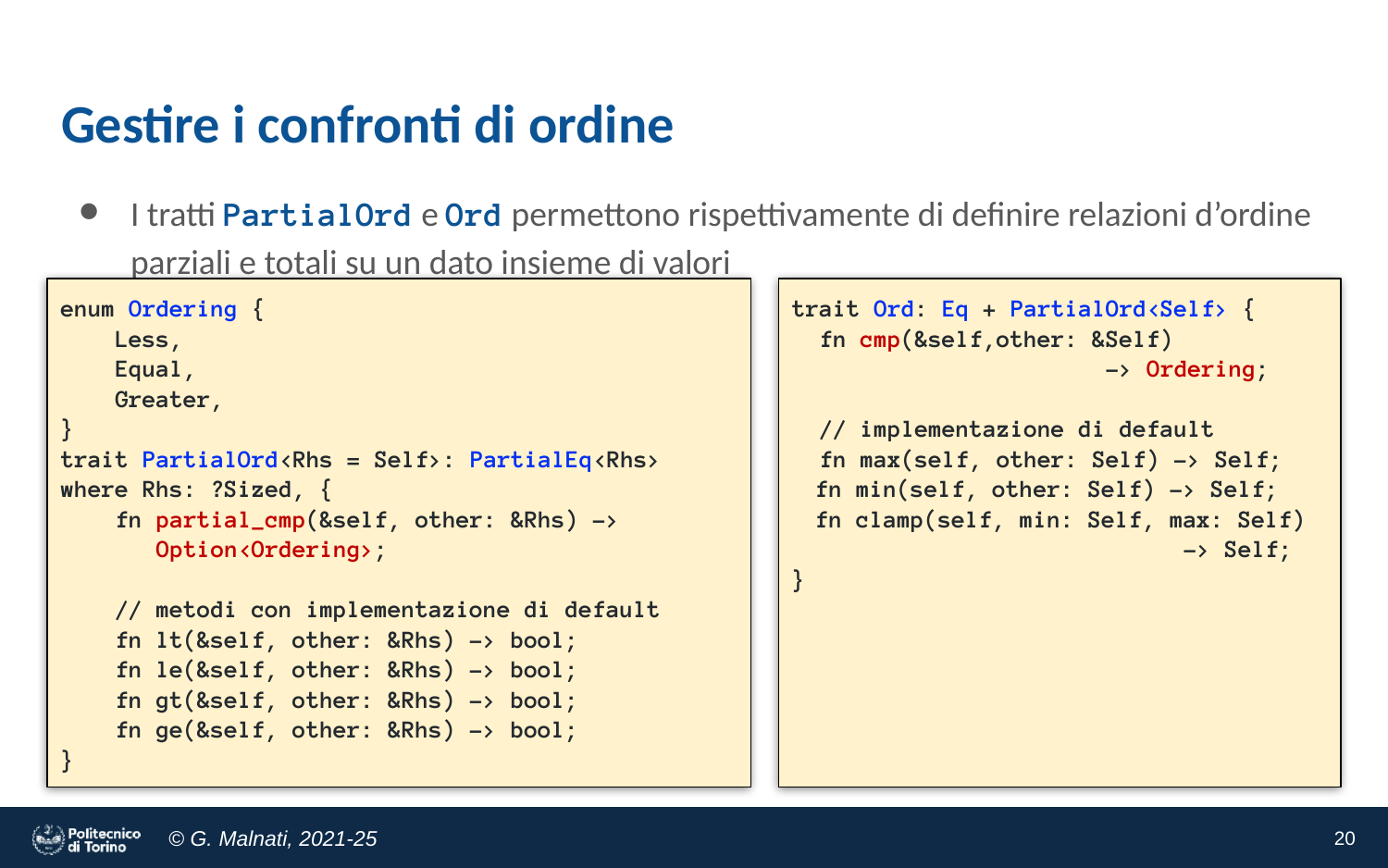

# Gestire i confronti di ordine
I tratti PartialOrd e Ord permettono rispettivamente di definire relazioni d’ordine parziali e totali su un dato insieme di valori
enum Ordering {
    Less,
    Equal,
    Greater,
}
trait PartialOrd<Rhs = Self>: PartialEq<Rhs>
where Rhs: ?Sized, {
    fn partial_cmp(&self, other: &Rhs) ->
       Option<Ordering>;

    // metodi con implementazione di default
    fn lt(&self, other: &Rhs) -> bool;
    fn le(&self, other: &Rhs) -> bool;
    fn gt(&self, other: &Rhs) -> bool;
    fn ge(&self, other: &Rhs) -> bool;
}
trait Ord: Eq + PartialOrd<Self> {
  fn cmp(&self,other: &Self)
                       -> Ordering;

  // implementazione di default
  fn max(self, other: Self) -> Self;
fn min(self, other: Self) -> Self;
fn clamp(self, min: Self, max: Self)
                           -> Self;
}

20